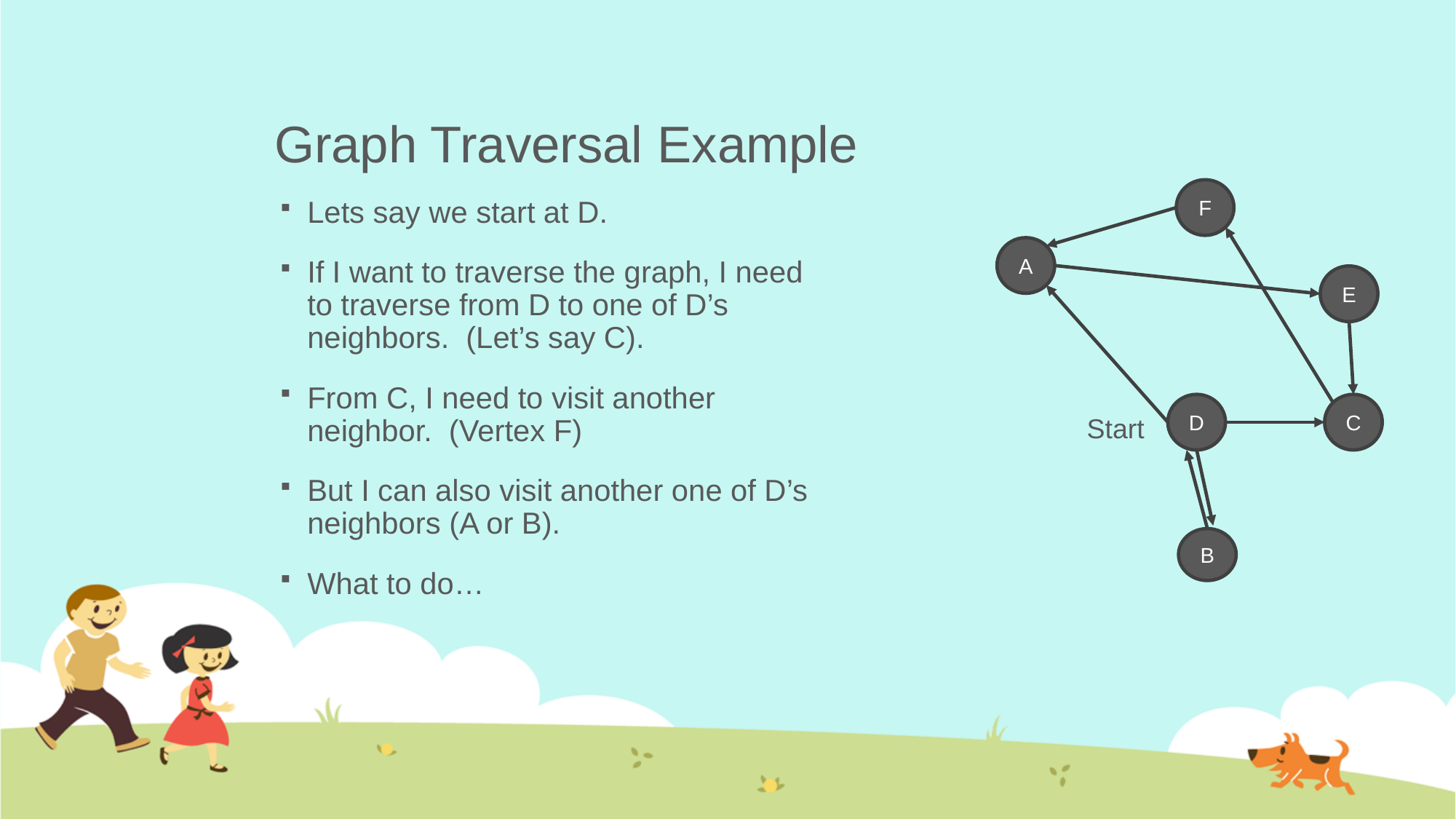

# Graph Traversal Example
F
A
E
D
C
B
Lets say we start at D.
If I want to traverse the graph, I need to traverse from D to one of D’s neighbors.  (Let’s say C).
From C, I need to visit another neighbor.  (Vertex F)
But I can also visit another one of D’s neighbors (A or B).
What to do…
Start